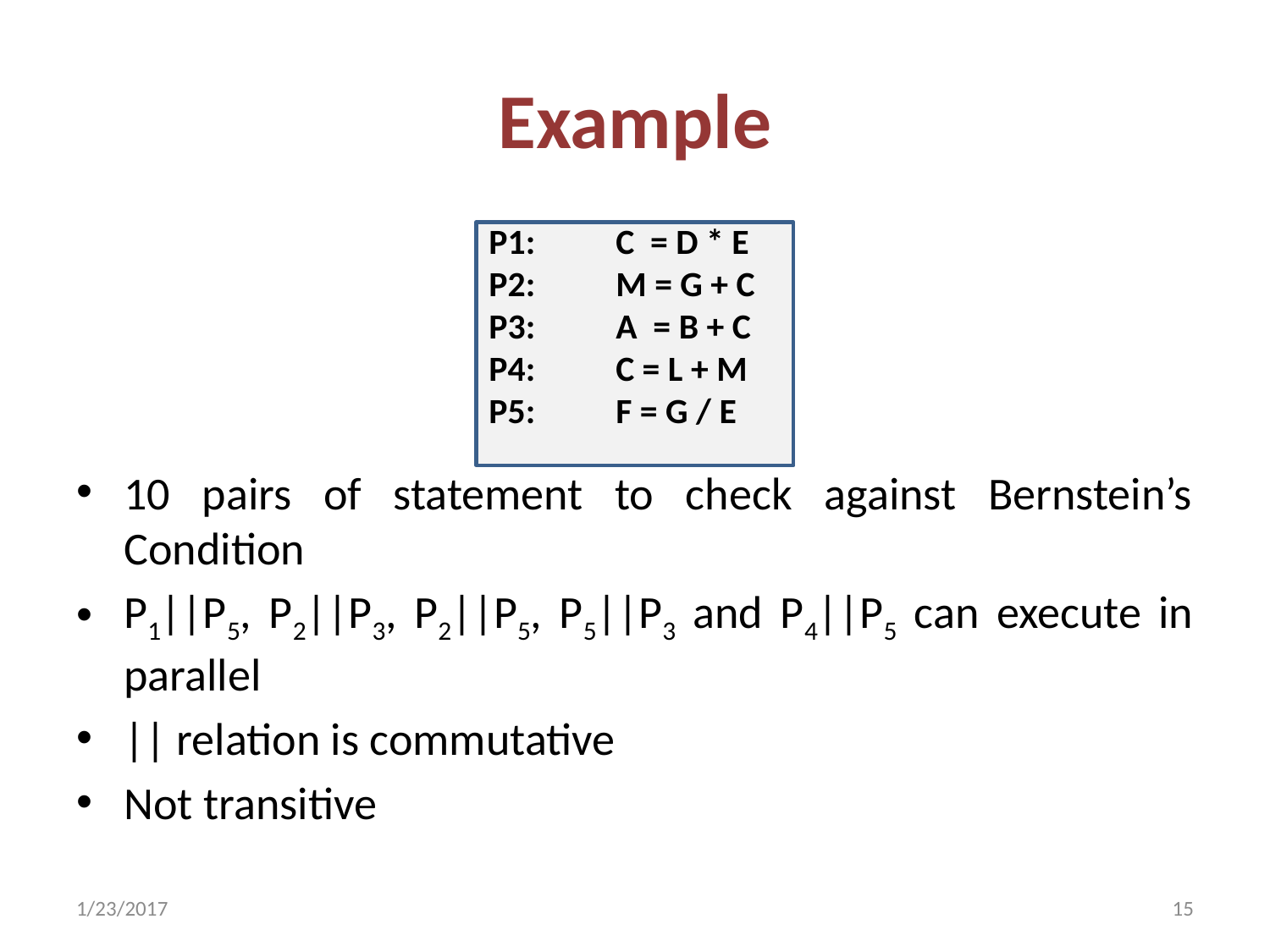

# Example

10 pairs of statement to check against Bernstein’s Condition
P1||P5, P2||P3, P2||P5, P5||P3 and P4||P5 can execute in parallel
|| relation is commutative
Not transitive
P1:	C  = D * E
P2:	M = G + C
P3:	A  = B + C
P4:	C = L + M
P5:	F = G / E

1/23/2017
15